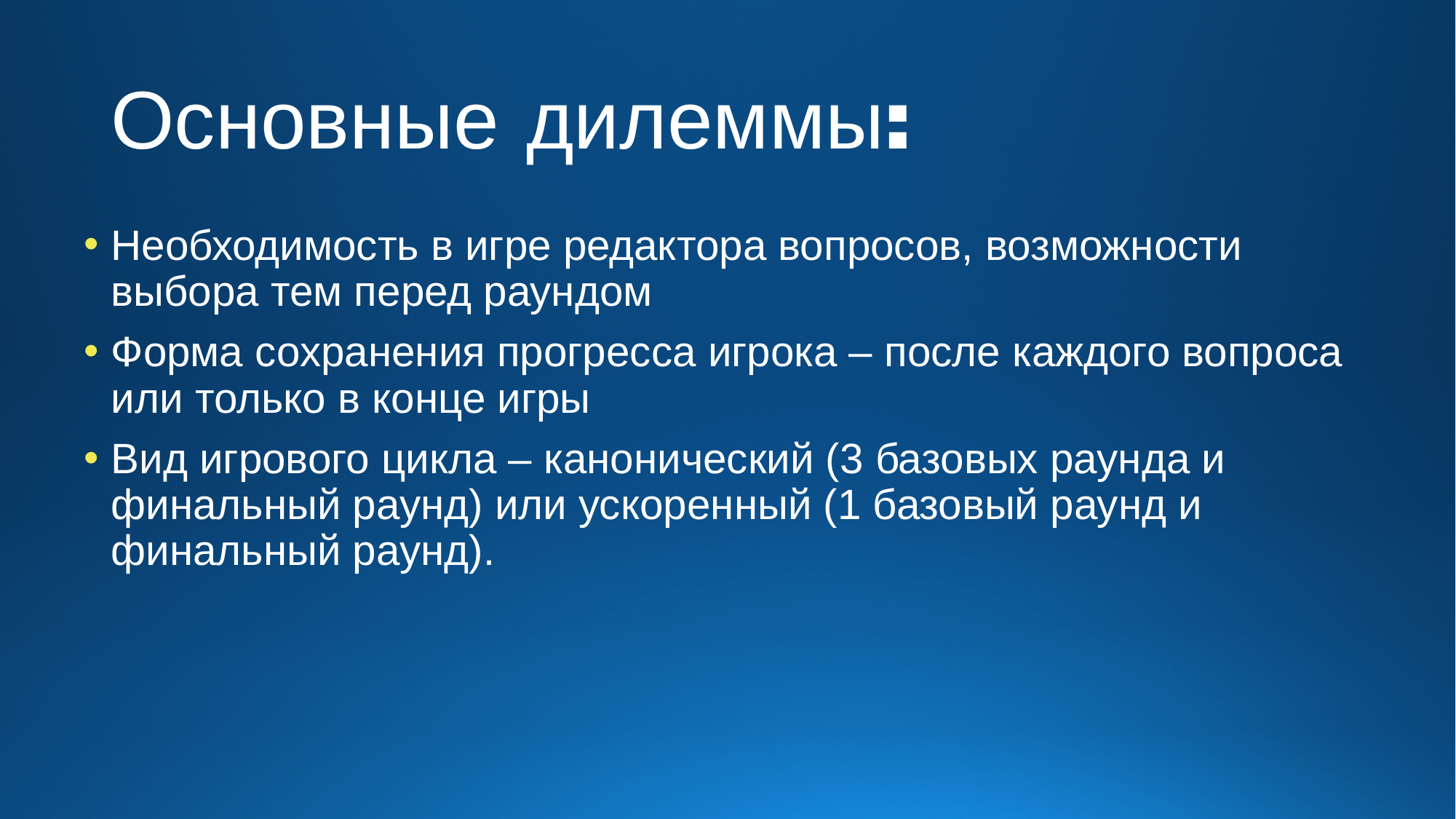

# Основные дилеммы:
Необходимость в игре редактора вопросов, возможности выбора тем перед раундом
Форма сохранения прогресса игрока – после каждого вопроса или только в конце игры
Вид игрового цикла – канонический (3 базовых раунда и финальный раунд) или ускоренный (1 базовый раунд и финальный раунд).